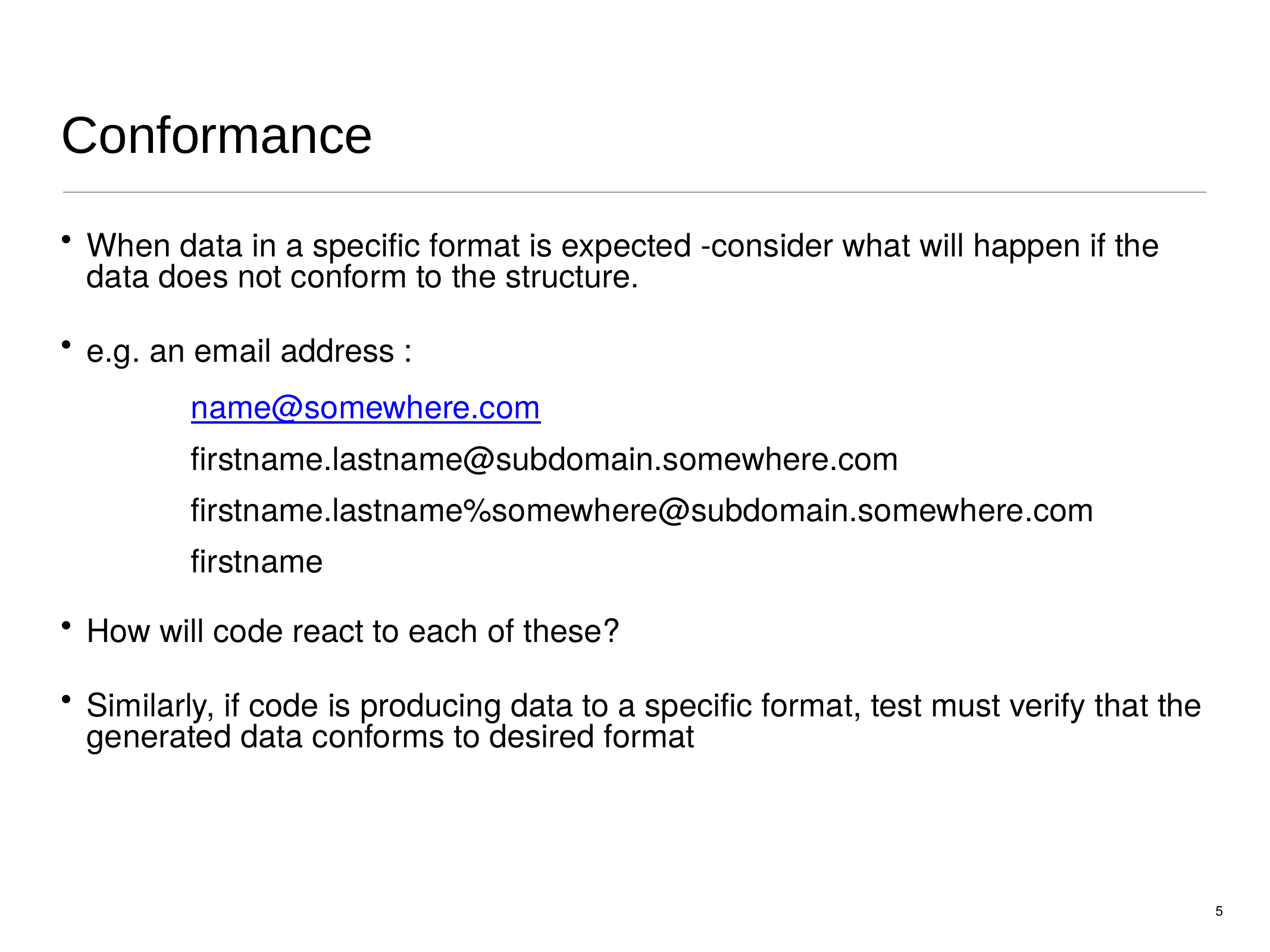

# Conformance
When data in a specific format is expected -consider what will happen if the data does not conform to the structure.
e.g. an email address :
name@somewhere.com
firstname.lastname@subdomain.somewhere.com
firstname.lastname%somewhere@subdomain.somewhere.com
firstname
How will code react to each of these?
Similarly, if code is producing data to a specific format, test must verify that the generated data conforms to desired format
5